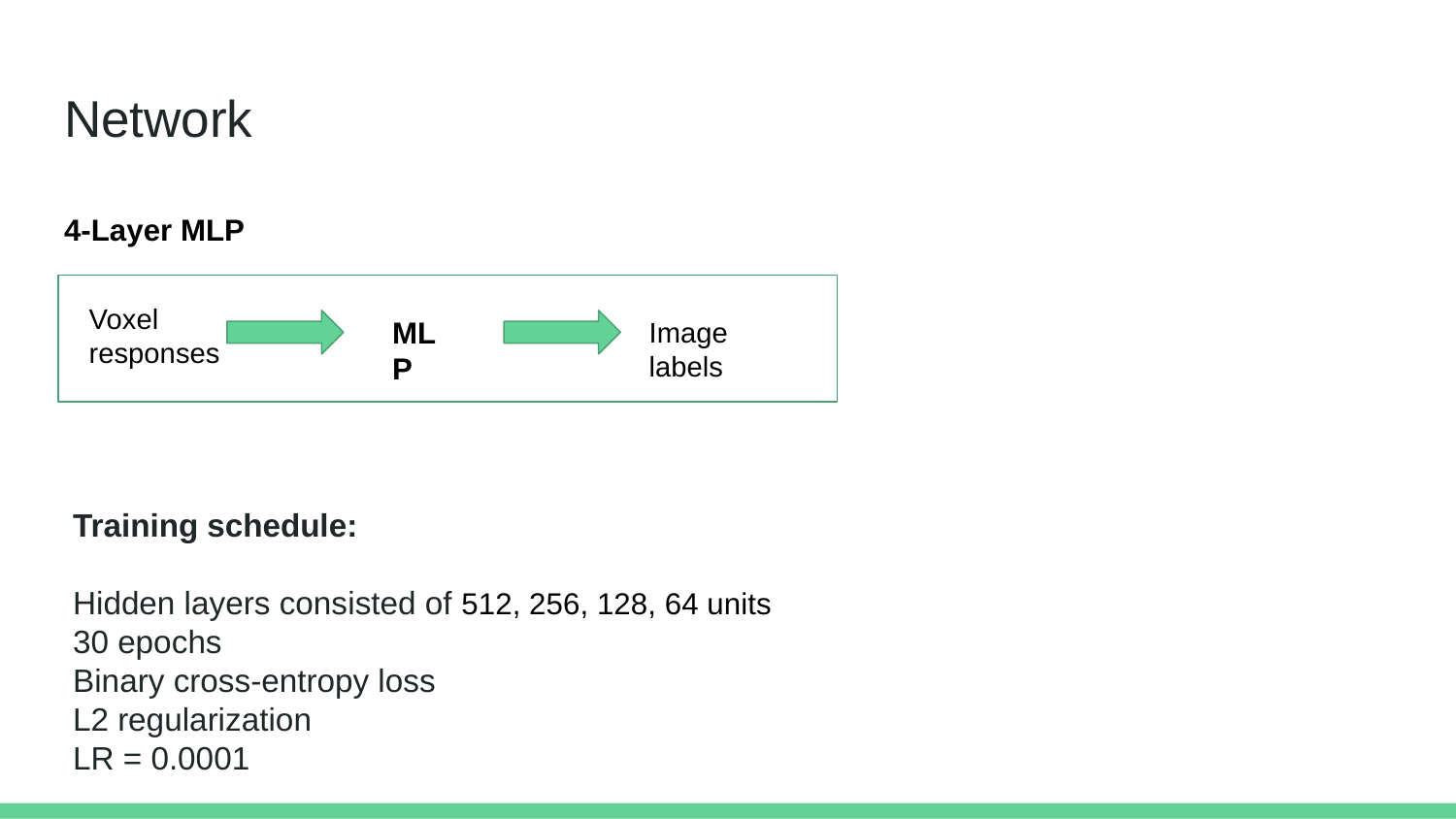

# Network
4-Layer MLP

Voxel responses
MLP
Image labels

Training schedule:

Hidden layers consisted of 512, 256, 128, 64 units
30 epochs
Binary cross-entropy loss
L2 regularization
LR = 0.0001